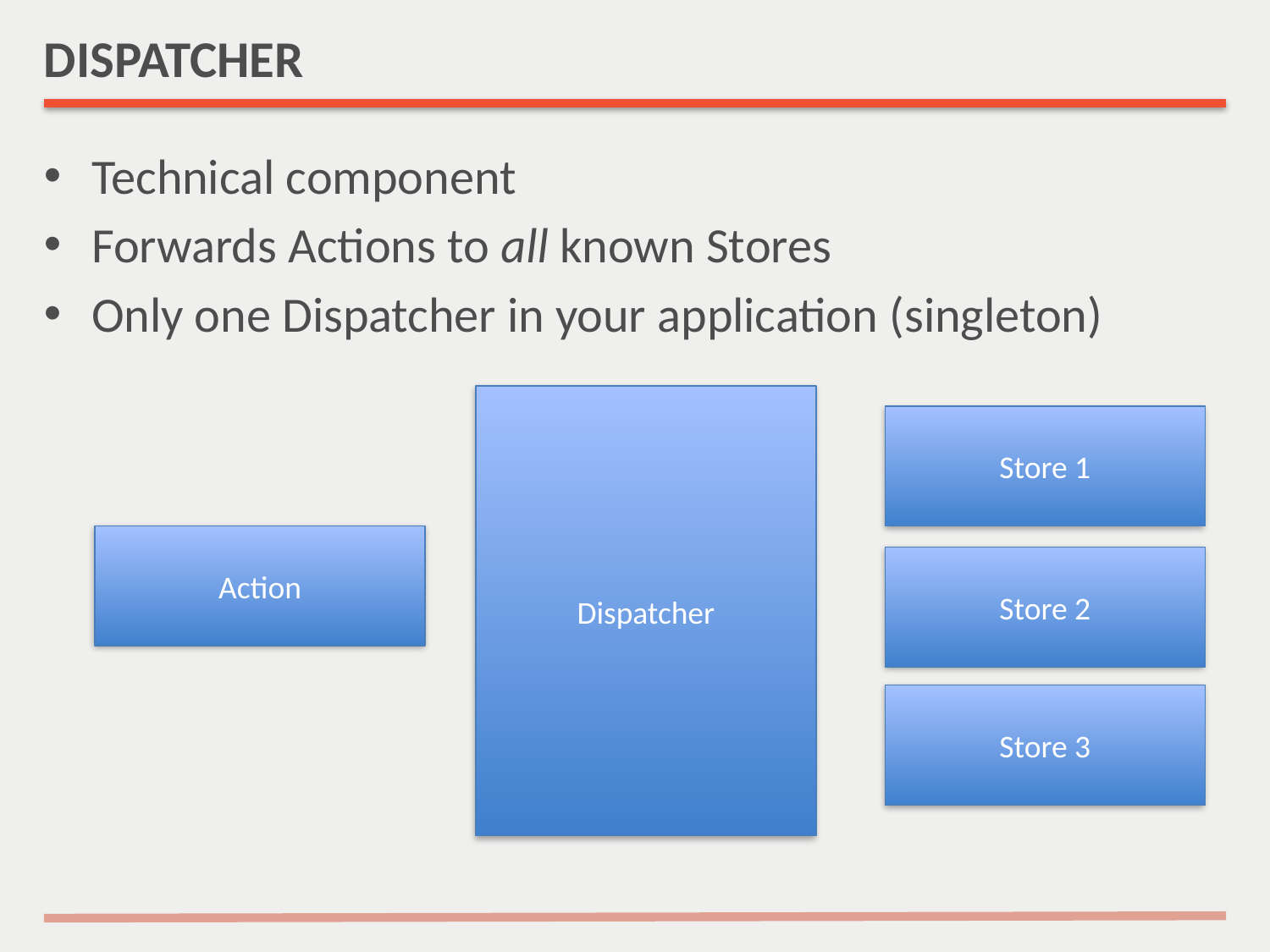

# DISPATCHER
Technical component
Forwards Actions to all known Stores
Only one Dispatcher in your application (singleton)

Dispatcher
Store 1
Action
Store 2
Store 3